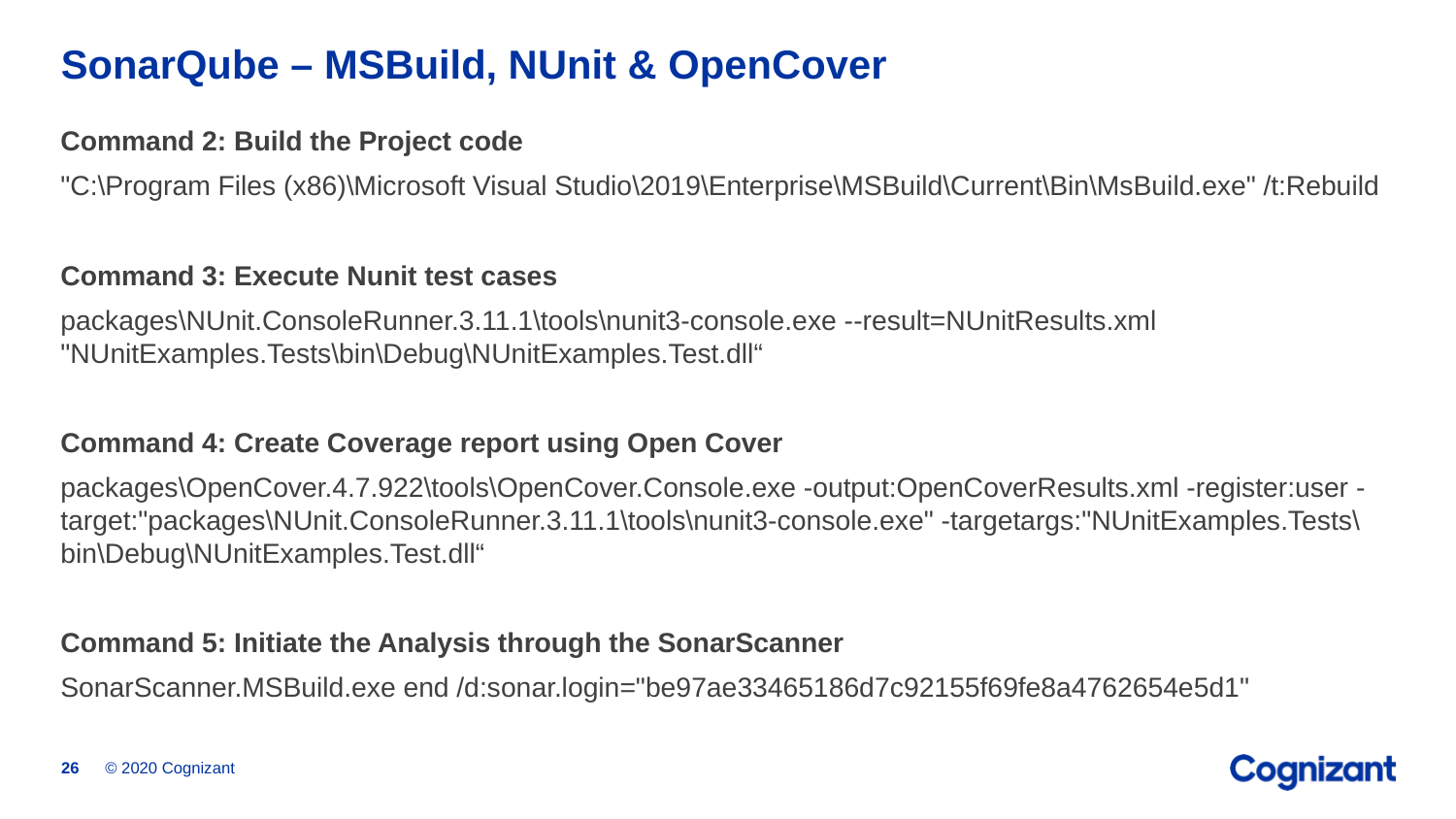

# SonarQube – MSBuild, NUnit & OpenCover
Command 2: Build the Project code
"C:\Program Files (x86)\Microsoft Visual Studio\2019\Enterprise\MSBuild\Current\Bin\MsBuild.exe" /t:Rebuild

Command 3: Execute Nunit test cases
packages\NUnit.ConsoleRunner.3.11.1\tools\nunit3-console.exe --result=NUnitResults.xml "NUnitExamples.Tests\bin\Debug\NUnitExamples.Test.dll“

Command 4: Create Coverage report using Open Cover
packages\OpenCover.4.7.922\tools\OpenCover.Console.exe -output:OpenCoverResults.xml -register:user -target:"packages\NUnit.ConsoleRunner.3.11.1\tools\nunit3-console.exe" -targetargs:"NUnitExamples.Tests\bin\Debug\NUnitExamples.Test.dll“

Command 5: Initiate the Analysis through the SonarScanner
SonarScanner.MSBuild.exe end /d:sonar.login="be97ae33465186d7c92155f69fe8a4762654e5d1"

© 2020 Cognizant
26